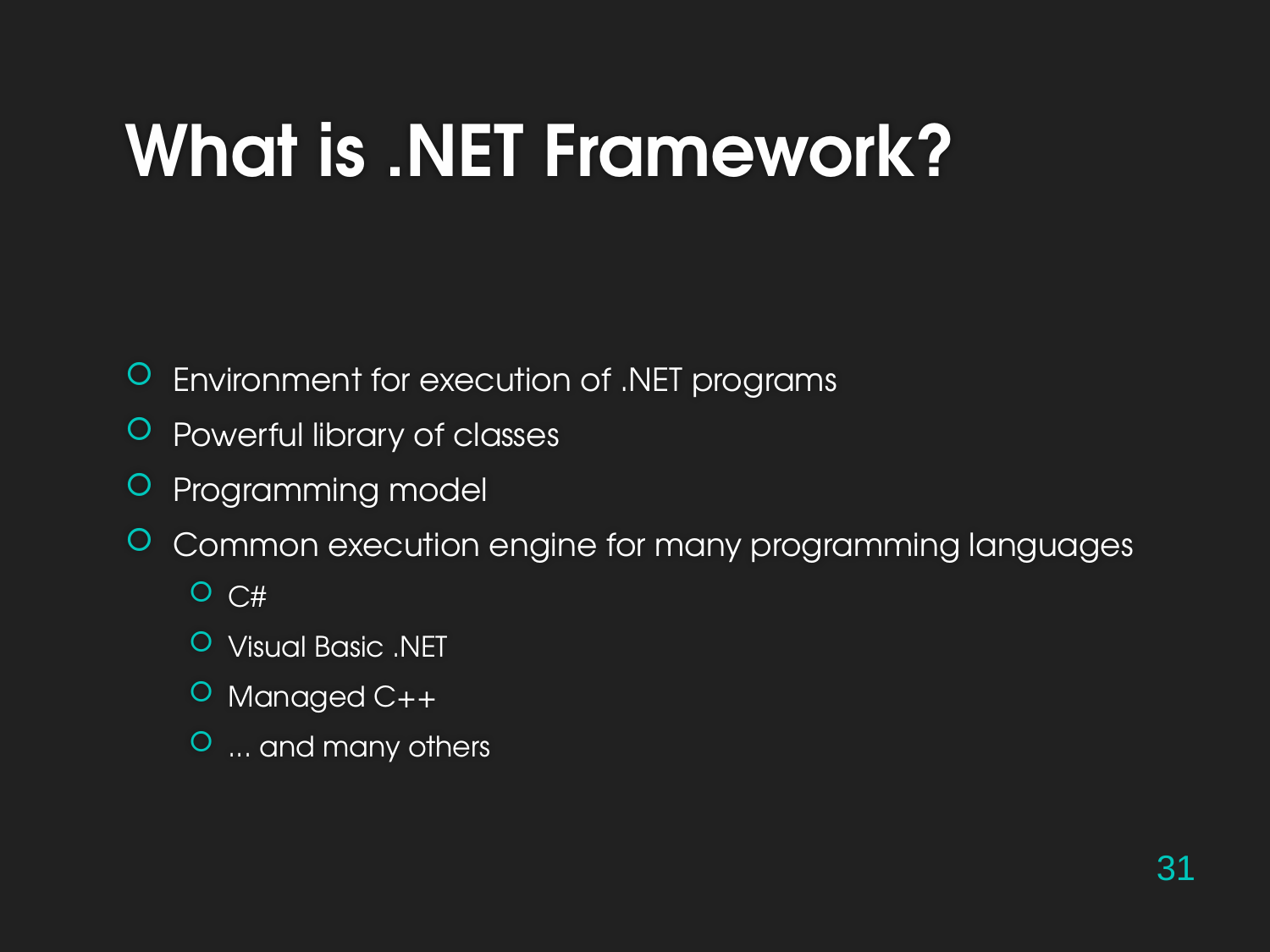

# What is .NET Framework?
Environment for execution of .NET programs
Powerful library of classes
Programming model
Common execution engine for many programming languages
C#
Visual Basic .NET
Managed C++
... and many others
31